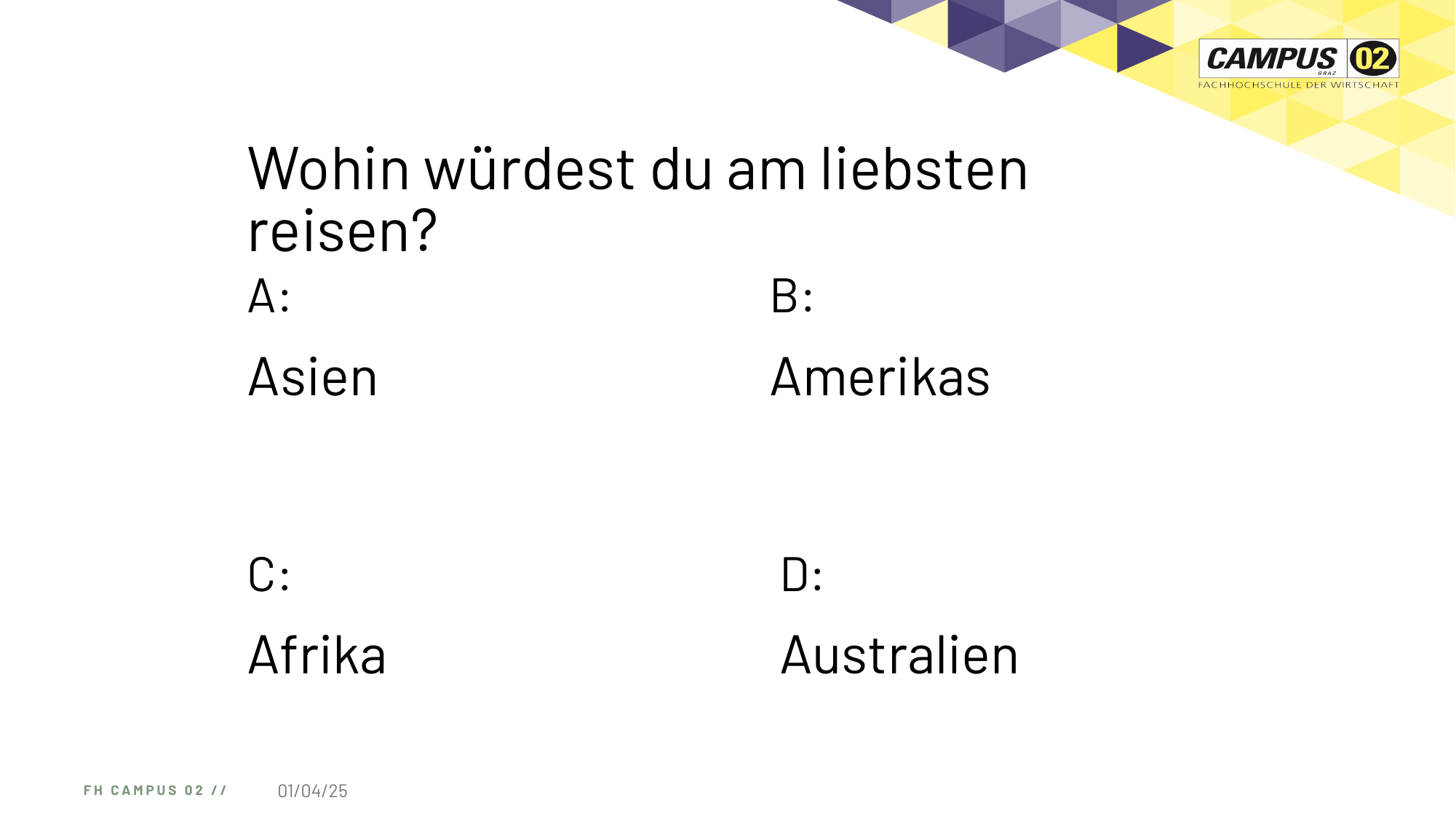

Wohin würdest du am liebsten reisen?
A:
Asien
B:
Amerikas
C:
Afrika
D:
Australien
FH CAMPUS 02 //
01/04/25